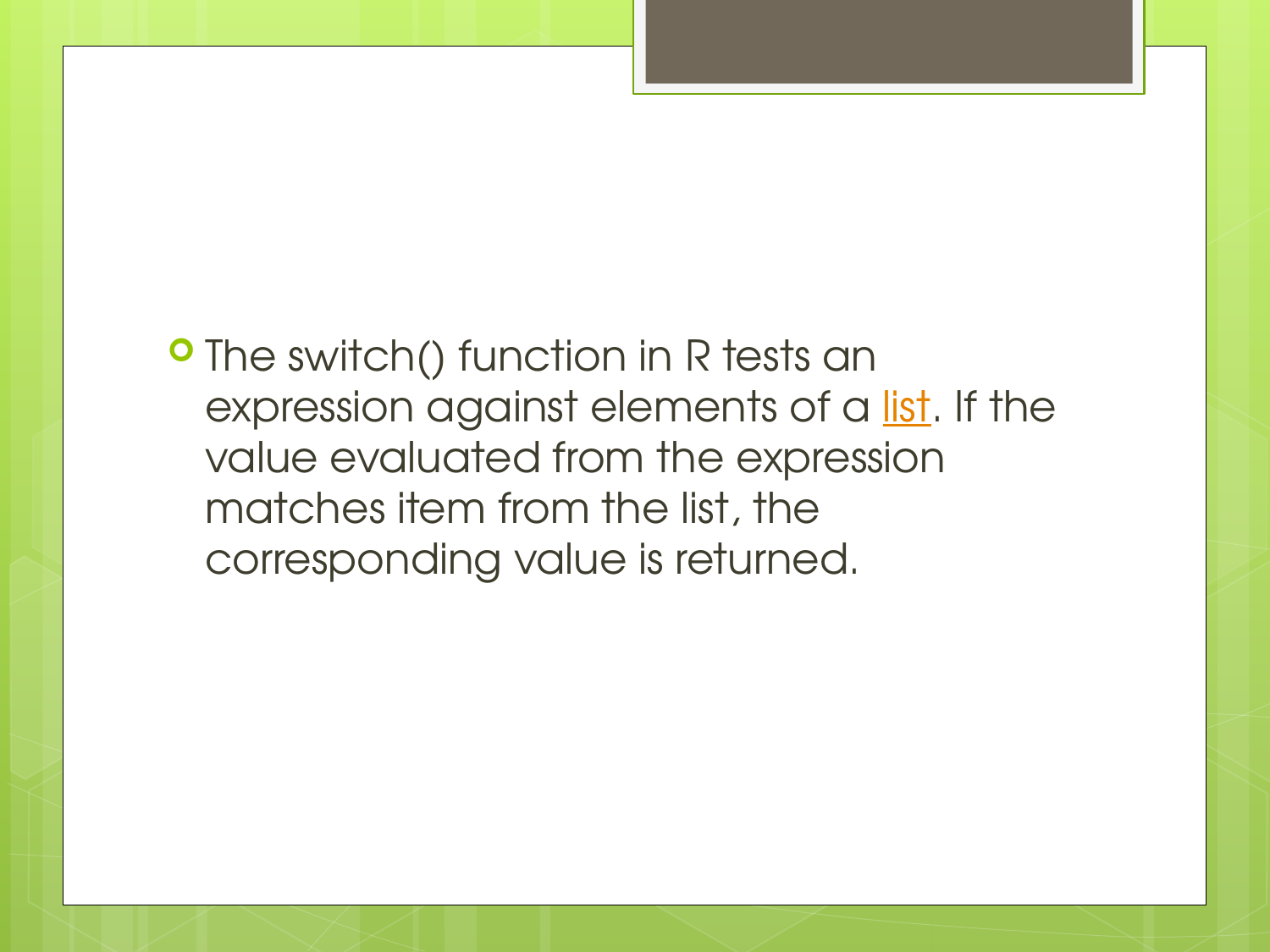

#
The switch() function in R tests an expression against elements of a list. If the value evaluated from the expression matches item from the list, the corresponding value is returned.